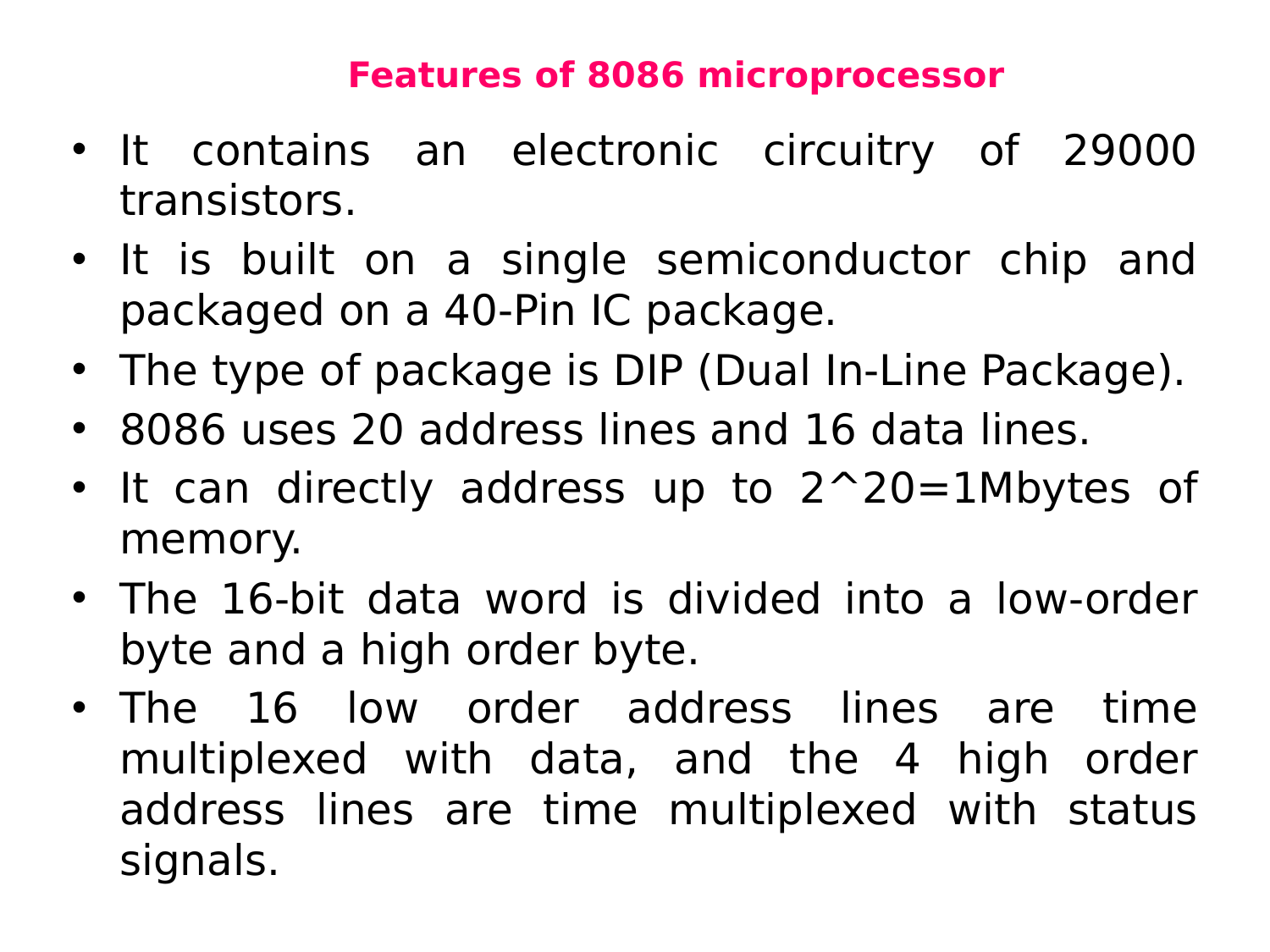

# Features of 8086 microprocessor
It contains an electronic circuitry of 29000 transistors.
It is built on a single semiconductor chip and packaged on a 40-Pin IC package.
The type of package is DIP (Dual In-Line Package).
8086 uses 20 address lines and 16 data lines.
It can directly address up to 2^20=1Mbytes of memory.
The 16-bit data word is divided into a low-order byte and a high order byte.
The 16 low order address lines are time multiplexed with data, and the 4 high order address lines are time multiplexed with status signals.